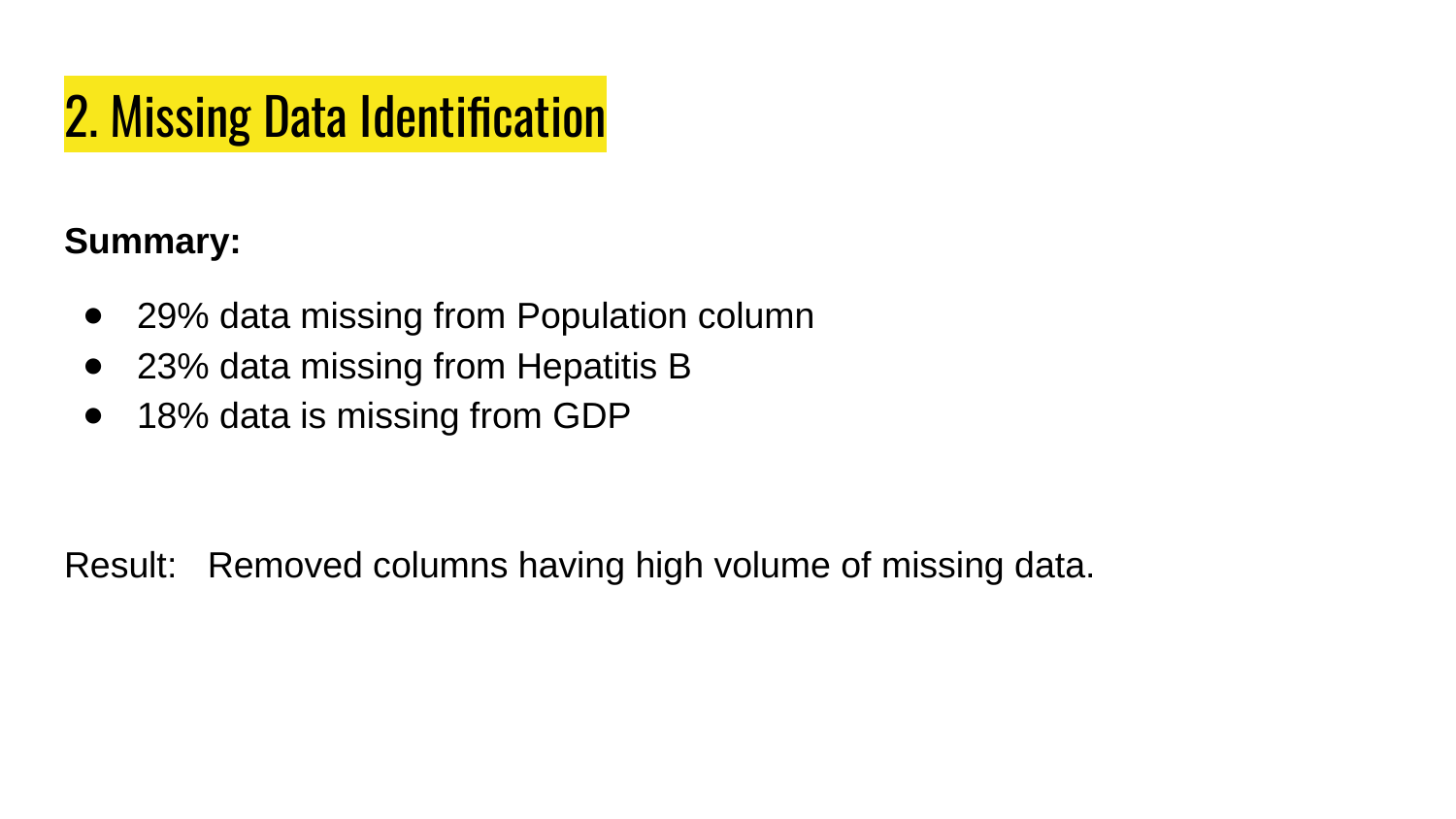

# 2. Missing Data Identification
Summary:
29% data missing from Population column
23% data missing from Hepatitis B
18% data is missing from GDP

Result:   Removed columns having high volume of missing data.